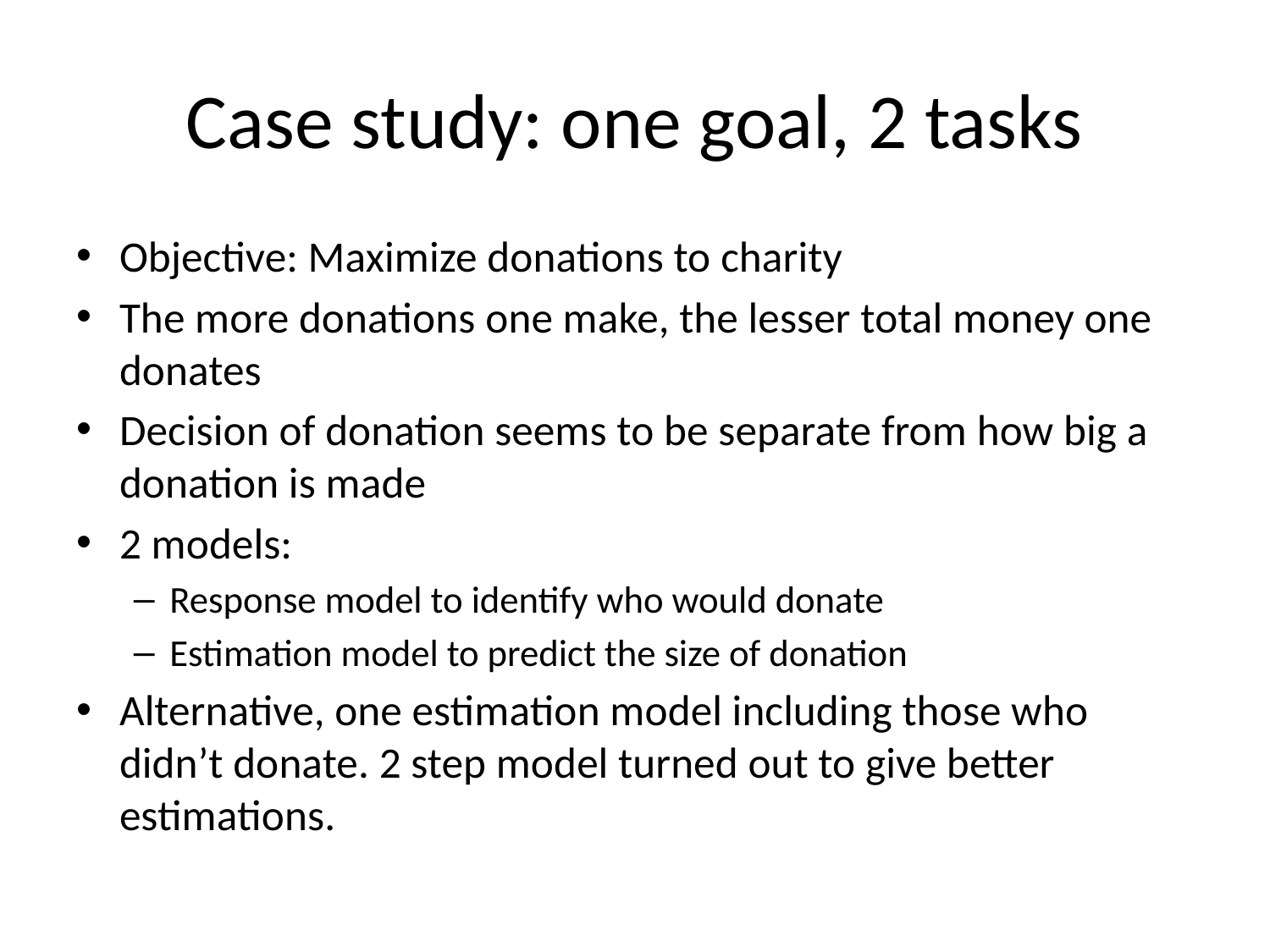

# Case study: one goal, 2 tasks
Objective: Maximize donations to charity
The more donations one make, the lesser total money one donates
Decision of donation seems to be separate from how big a donation is made
2 models:
Response model to identify who would donate
Estimation model to predict the size of donation
Alternative, one estimation model including those who didn’t donate. 2 step model turned out to give better estimations.